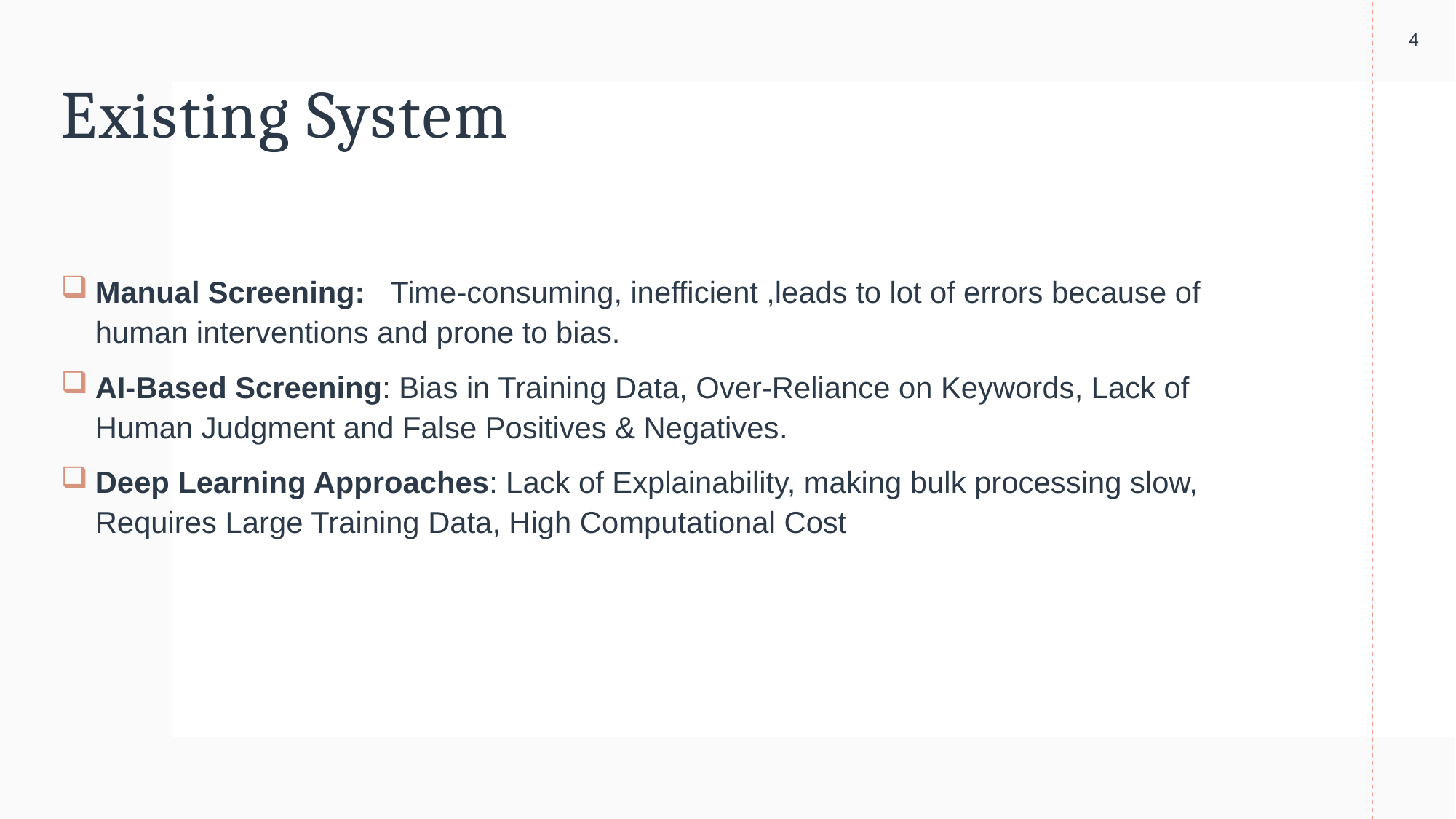

4
# Existing System
Manual Screening:   Time-consuming, inefficient ,leads to lot of errors because of human interventions and prone to bias.
AI-Based Screening: Bias in Training Data, Over-Reliance on Keywords, Lack of Human Judgment and False Positives & Negatives.
Deep Learning Approaches: Lack of Explainability, making bulk processing slow, Requires Large Training Data, High Computational Cost